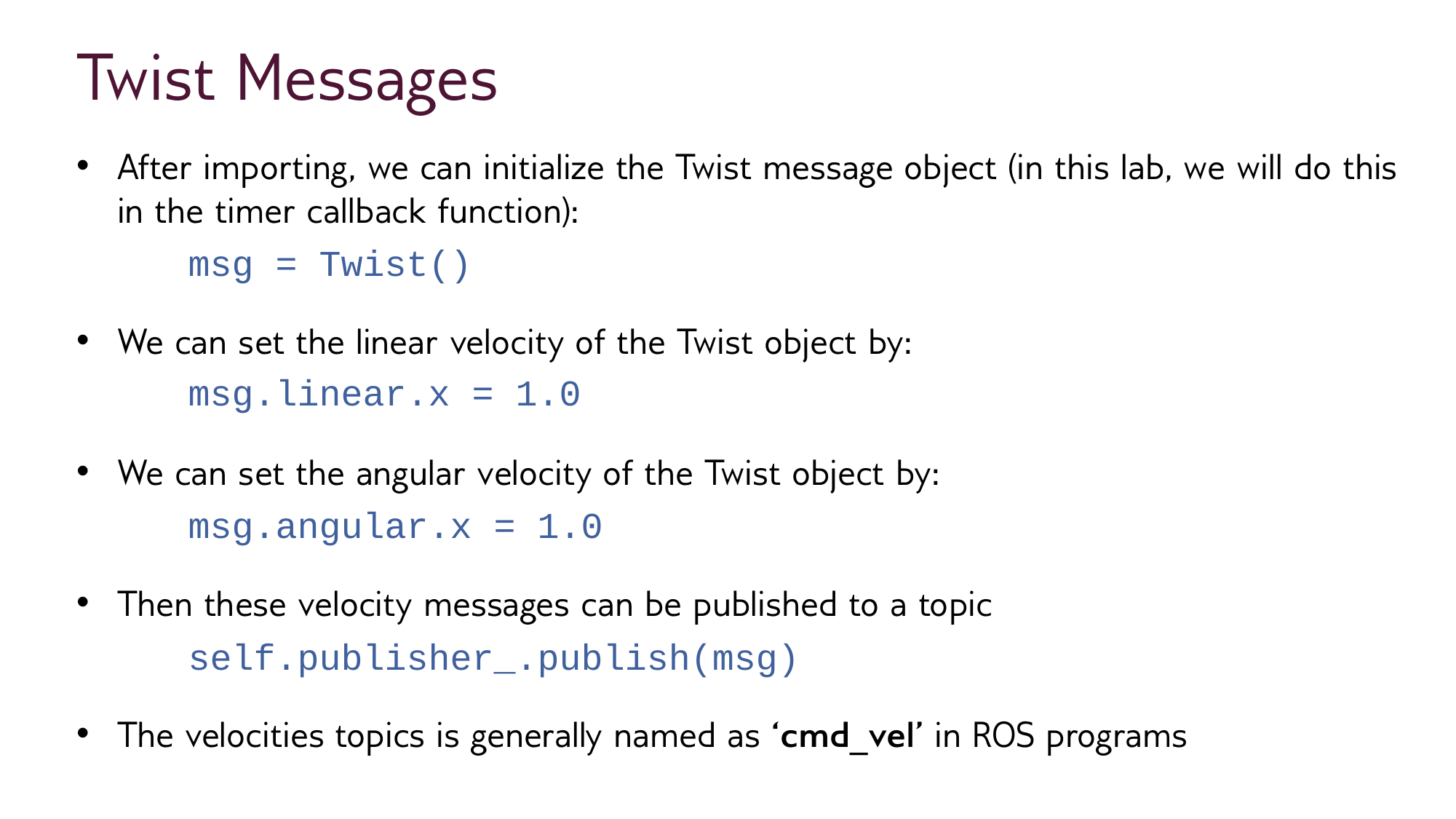

Twist Messages
After importing, we can initialize the Twist message object (in this lab, we will do this in the timer callback function):

We can set the linear velocity of the Twist object by:

We can set the angular velocity of the Twist object by:

Then these velocity messages can be published to a topic

The velocities topics is generally named as ‘cmd_vel’ in ROS programs

msg = Twist()
msg.linear.x = 1.0
msg.angular.x = 1.0
self.publisher_.publish(msg)